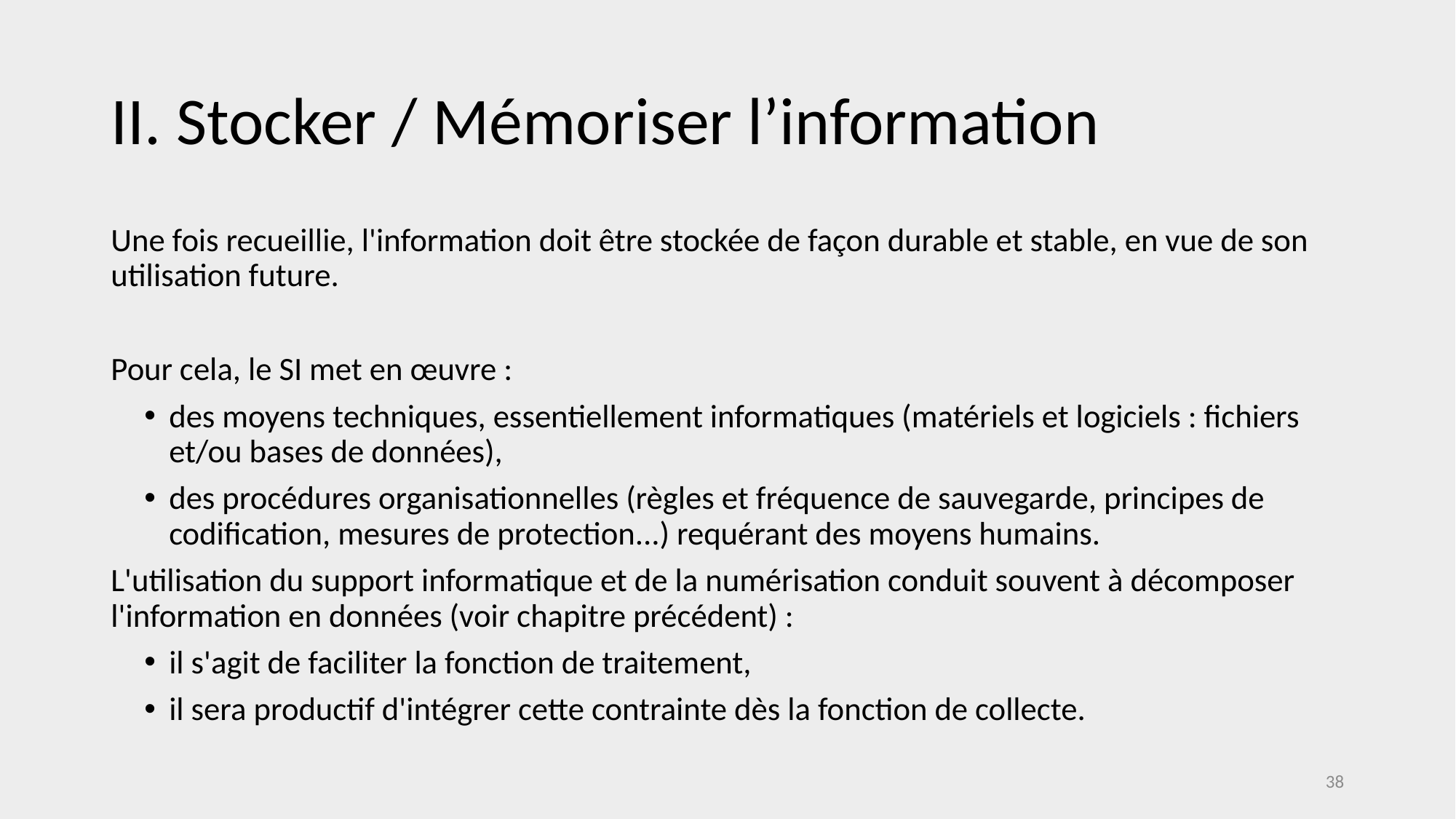

# II. Stocker / Mémoriser l’information
Une fois recueillie, l'information doit être stockée de façon durable et stable, en vue de son utilisation future.

Pour cela, le SI met en œuvre :
des moyens techniques, essentiellement informatiques (matériels et logiciels : fichiers et/ou bases de données),
des procédures organisationnelles (règles et fréquence de sauvegarde, principes de codification, mesures de protection...) requérant des moyens humains.
L'utilisation du support informatique et de la numérisation conduit souvent à décomposer l'information en données (voir chapitre précédent) :
il s'agit de faciliter la fonction de traitement,
il sera productif d'intégrer cette contrainte dès la fonction de collecte.

38